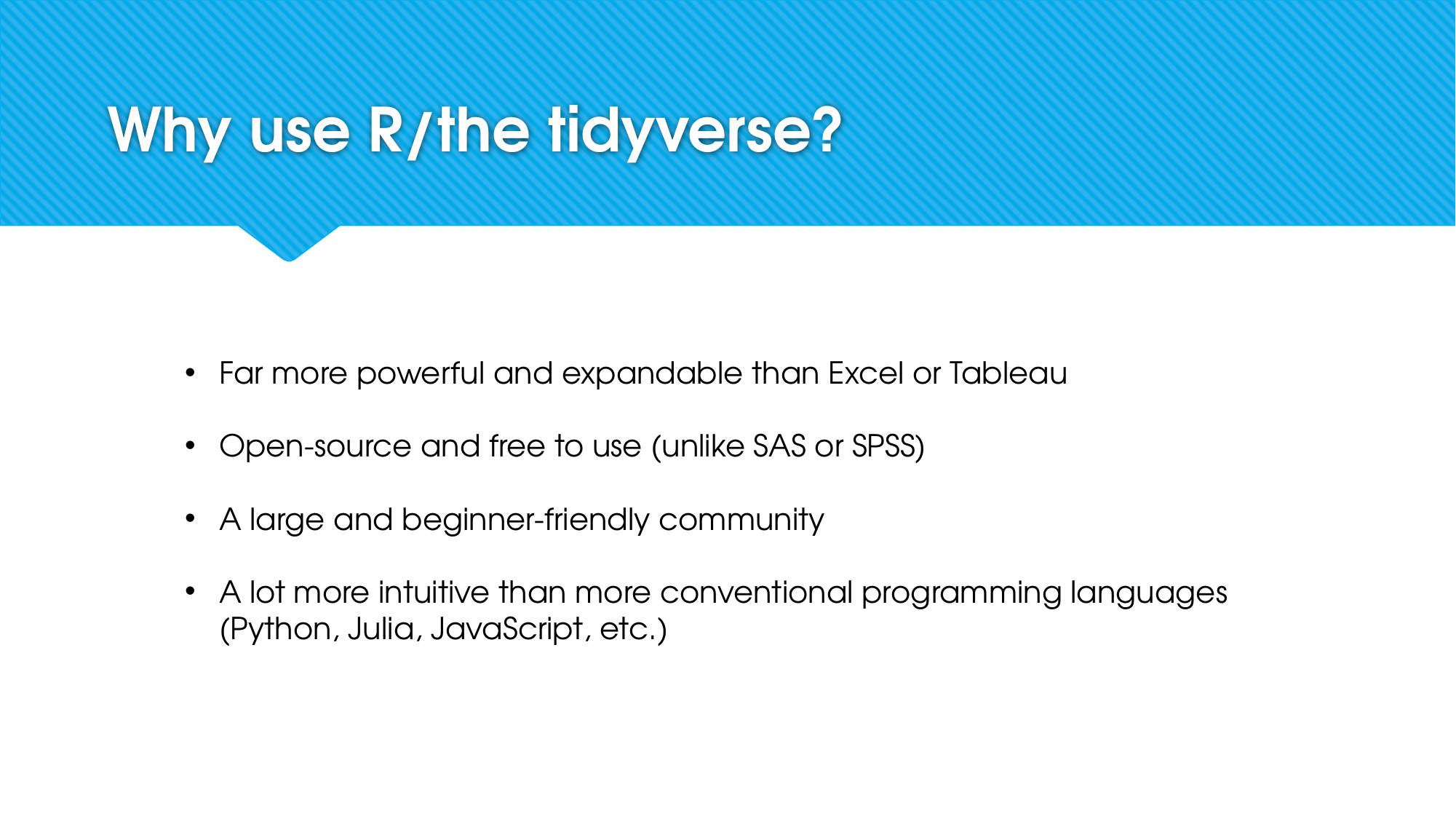

# Why use R/the tidyverse?
Far more powerful and expandable than Excel or Tableau

Open-source and free to use (unlike SAS or SPSS)

A large and beginner-friendly community

A lot more intuitive than more conventional programming languages (Python, Julia, JavaScript, etc.)